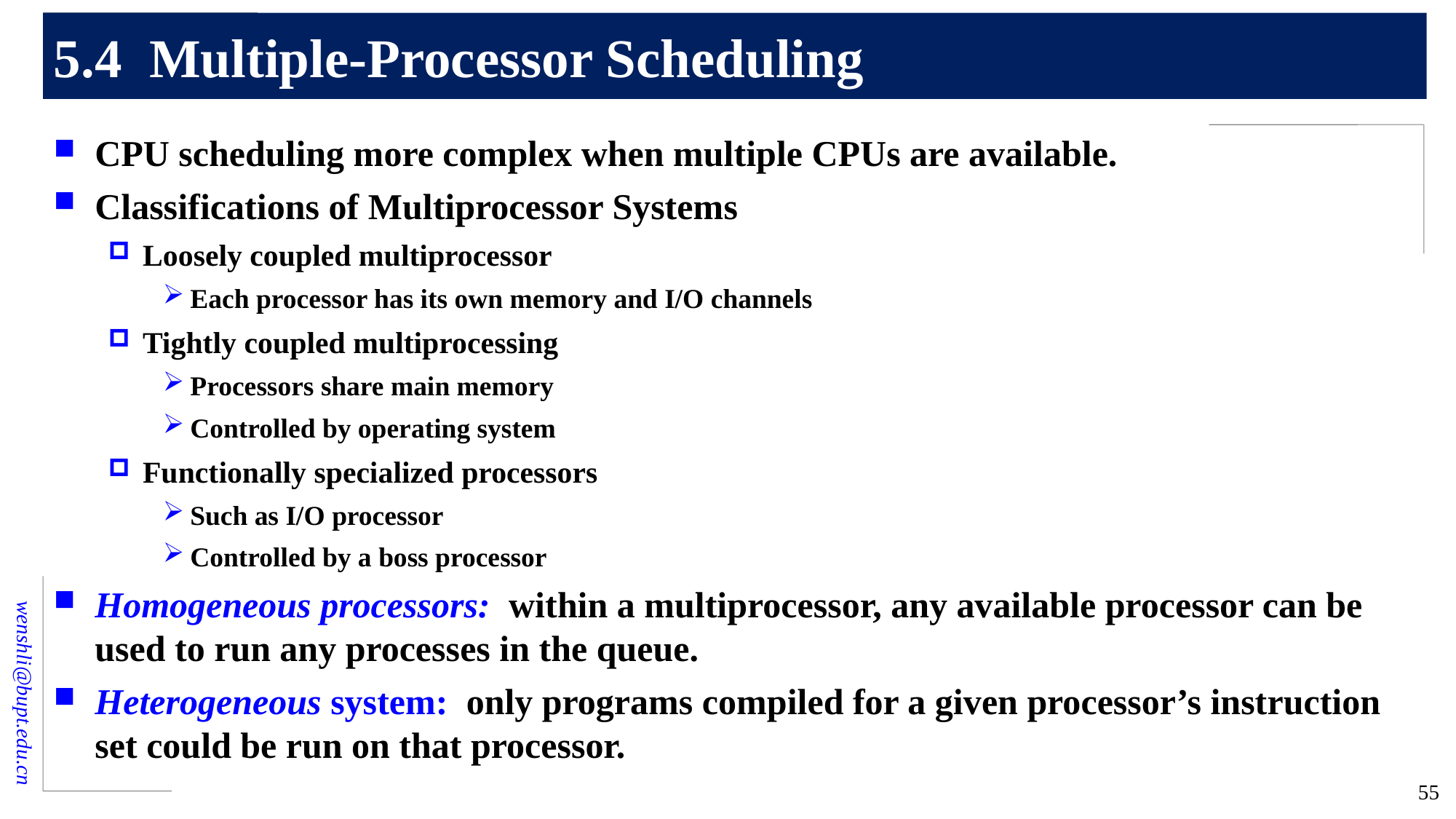

# 5.4  Multiple-Processor Scheduling
CPU scheduling more complex when multiple CPUs are available.
Classifications of Multiprocessor Systems
Loosely coupled multiprocessor
Each processor has its own memory and I/O channels
Tightly coupled multiprocessing
Processors share main memory
Controlled by operating system
Functionally specialized processors
Such as I/O processor
Controlled by a boss processor
Homogeneous processors:  within a multiprocessor, any available processor can be used to run any processes in the queue.
Heterogeneous system:  only programs compiled for a given processor’s instruction set could be run on that processor.
55